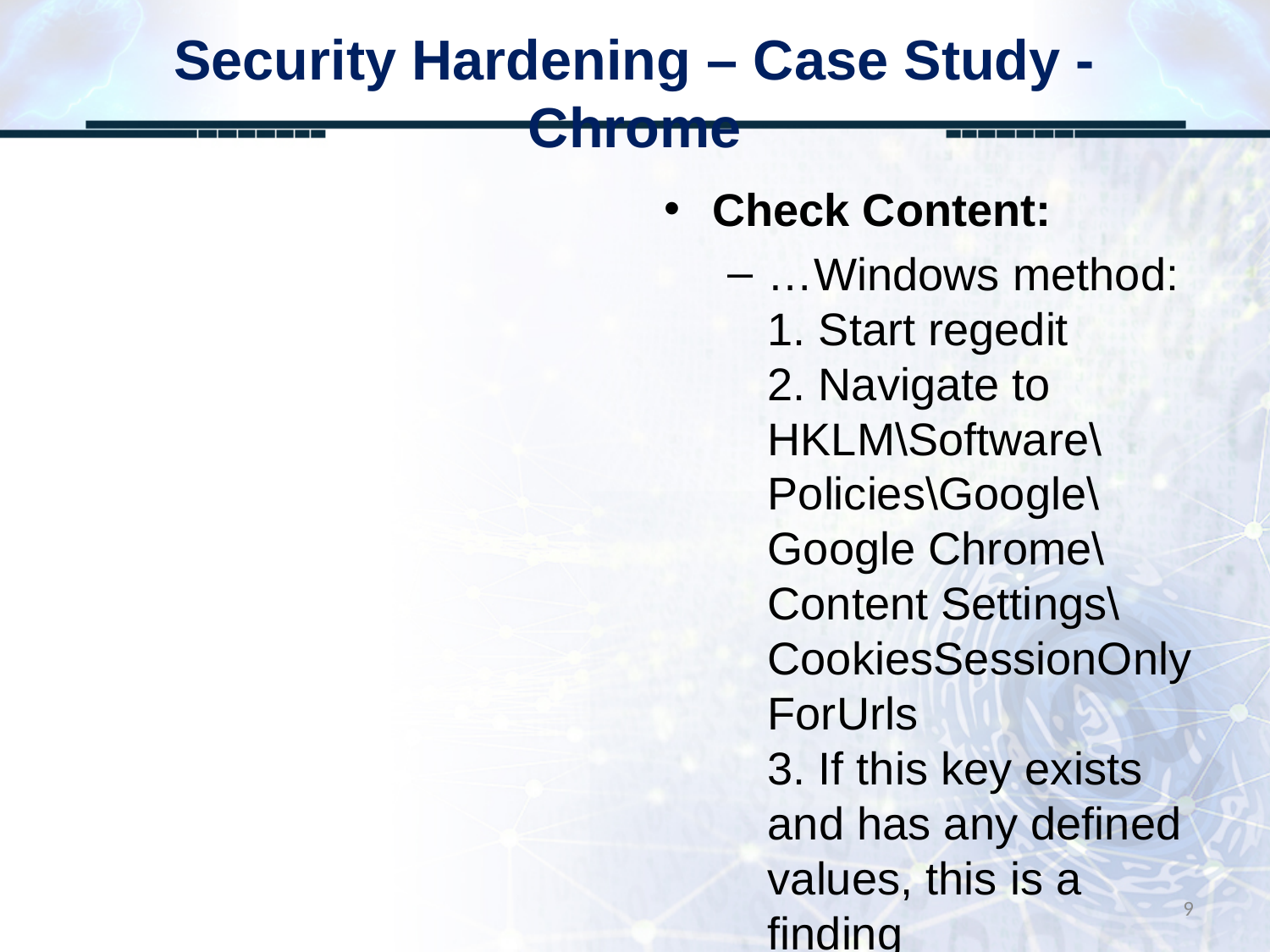

# Security Hardening – Case Study - Chrome
Check Content:
…Windows method: 
1. Start regedit 
2. Navigate to HKLM\Software\Policies\Google\Google Chrome\Content Settings\CookiesSessionOnlyForUrls 
3. If this key exists and has any defined values, this is a finding
9